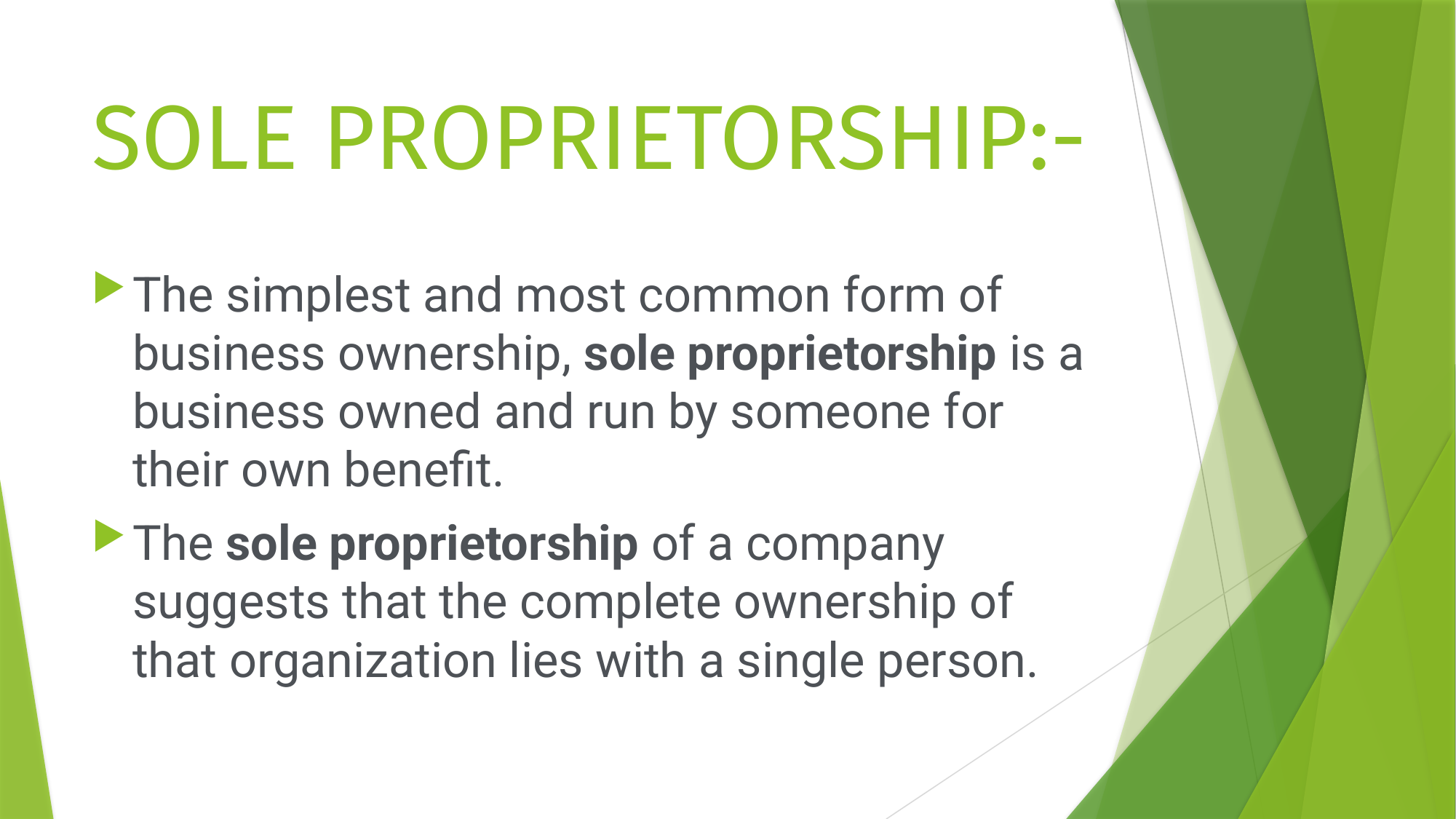

# SOLE PROPRIETORSHIP:-
The simplest and most common form of business ownership, sole proprietorship is a business owned and run by someone for their own benefit.
The sole proprietorship of a company suggests that the complete ownership of that organization lies with a single person.